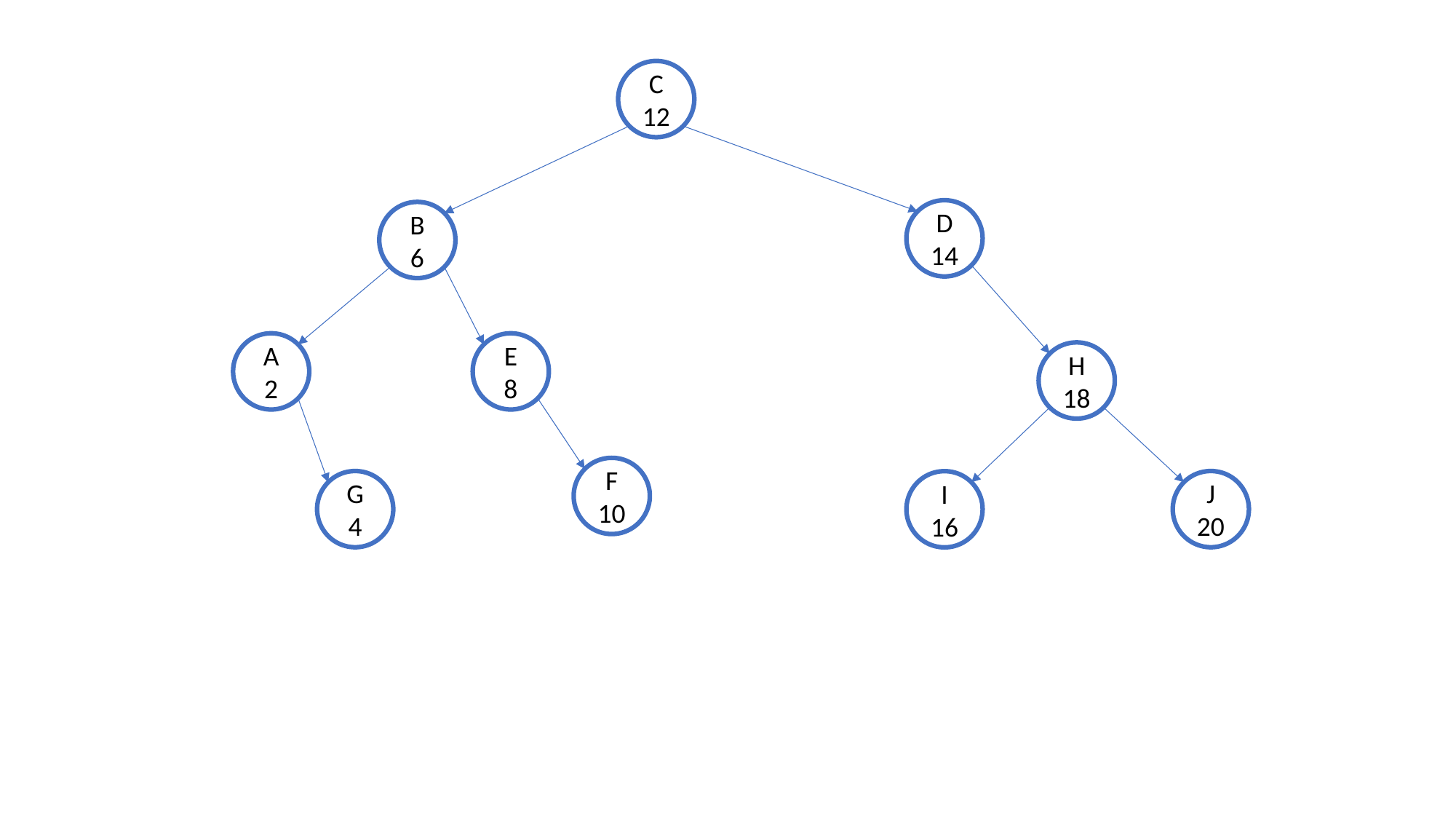

C
12
D
14
B
6
A
2
E
8
H
18
F
10
G
4
J
20
I
16